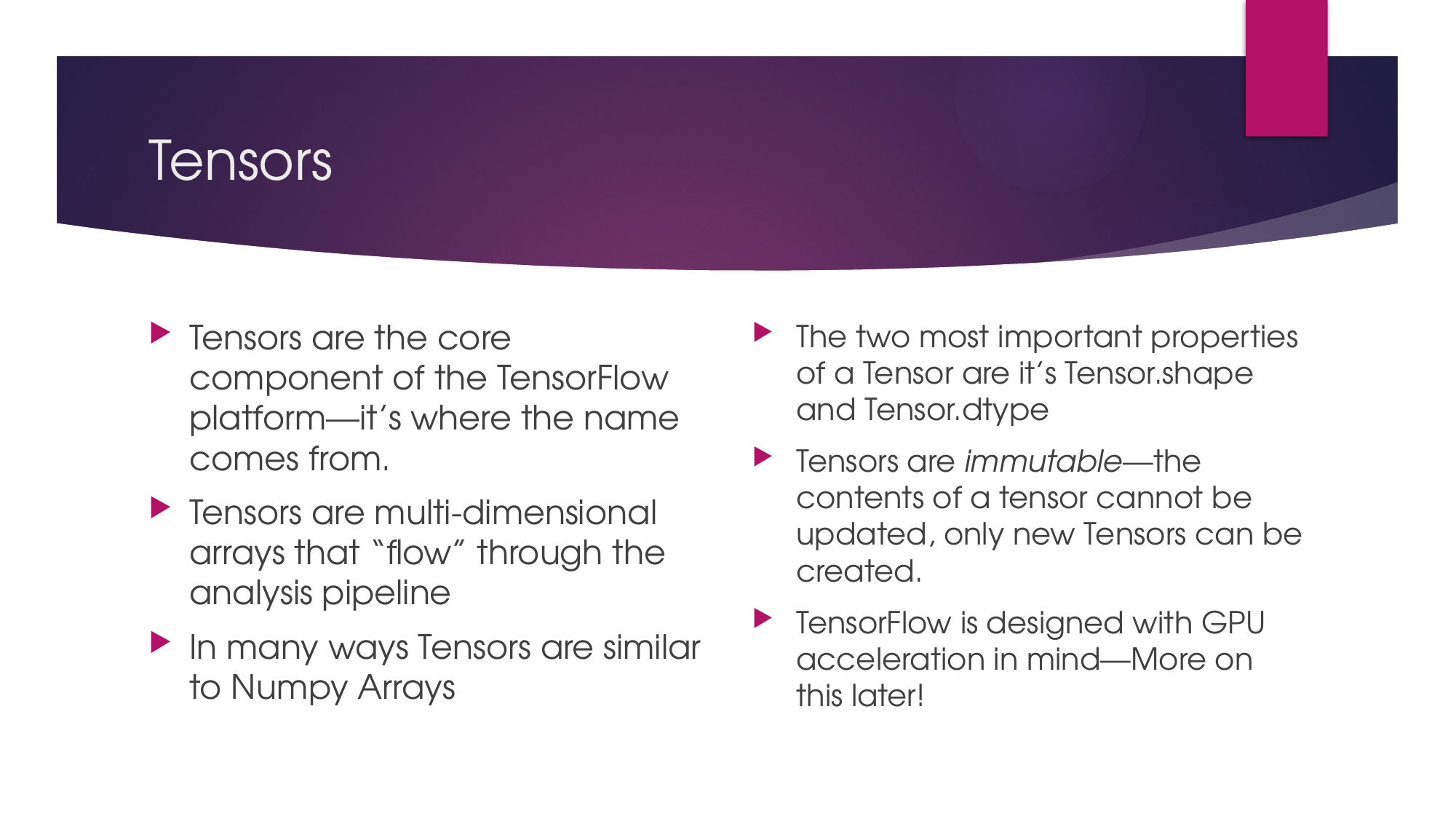

# Tensors
Tensors are the core component of the TensorFlow platform—it’s where the name comes from.
Tensors are multi-dimensional arrays that “flow” through the analysis pipeline
In many ways Tensors are similar to Numpy Arrays
The two most important properties of a Tensor are it’s Tensor.shape and Tensor.dtype
Tensors are immutable—the contents of a tensor cannot be updated, only new Tensors can be created.
TensorFlow is designed with GPU acceleration in mind—More on this later!